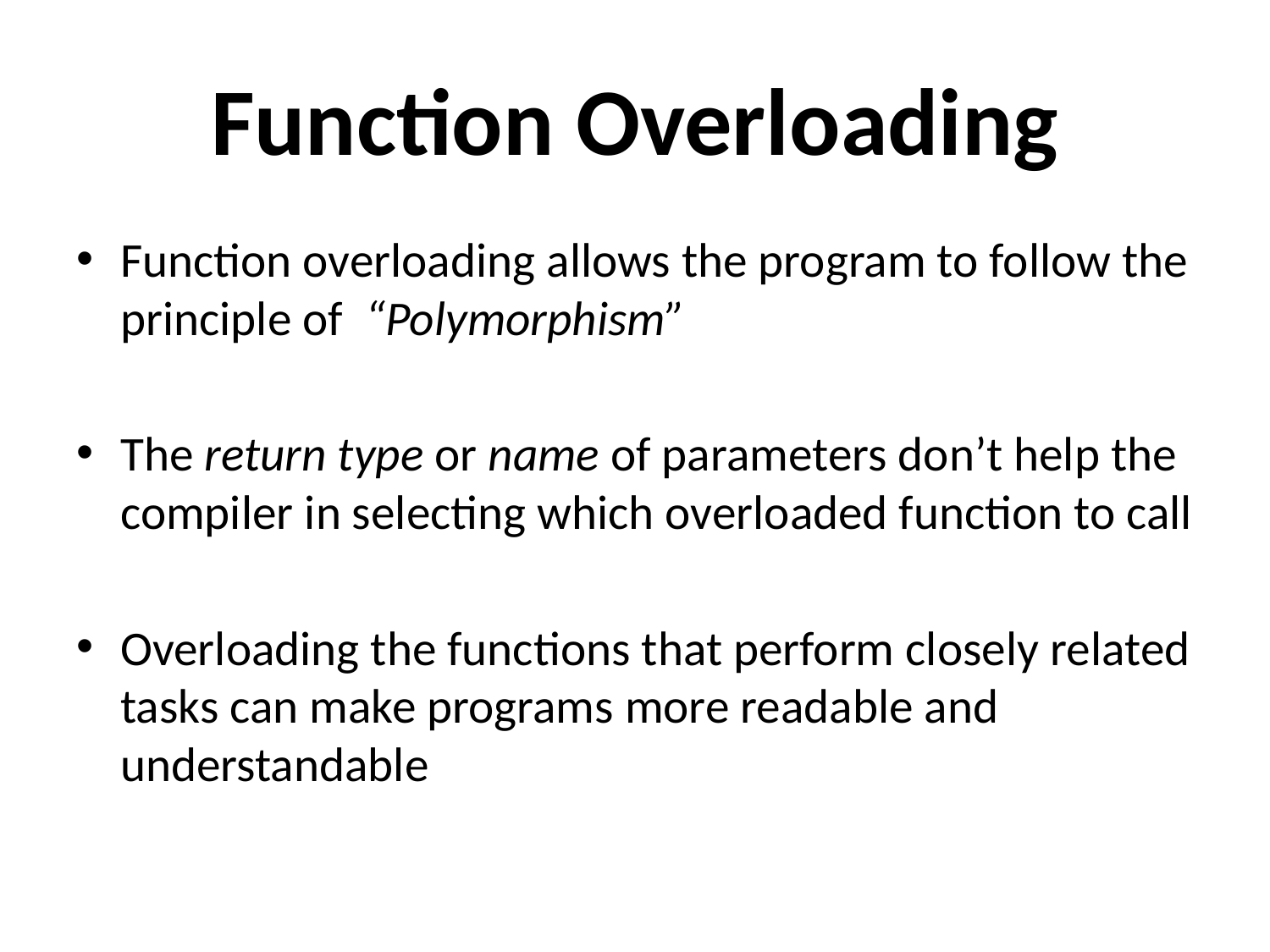

# Function Overloading
Function overloading allows the program to follow the principle of  “Polymorphism”

The return type or name of parameters don’t help the compiler in selecting which overloaded function to call

Overloading the functions that perform closely related tasks can make programs more readable and understandable